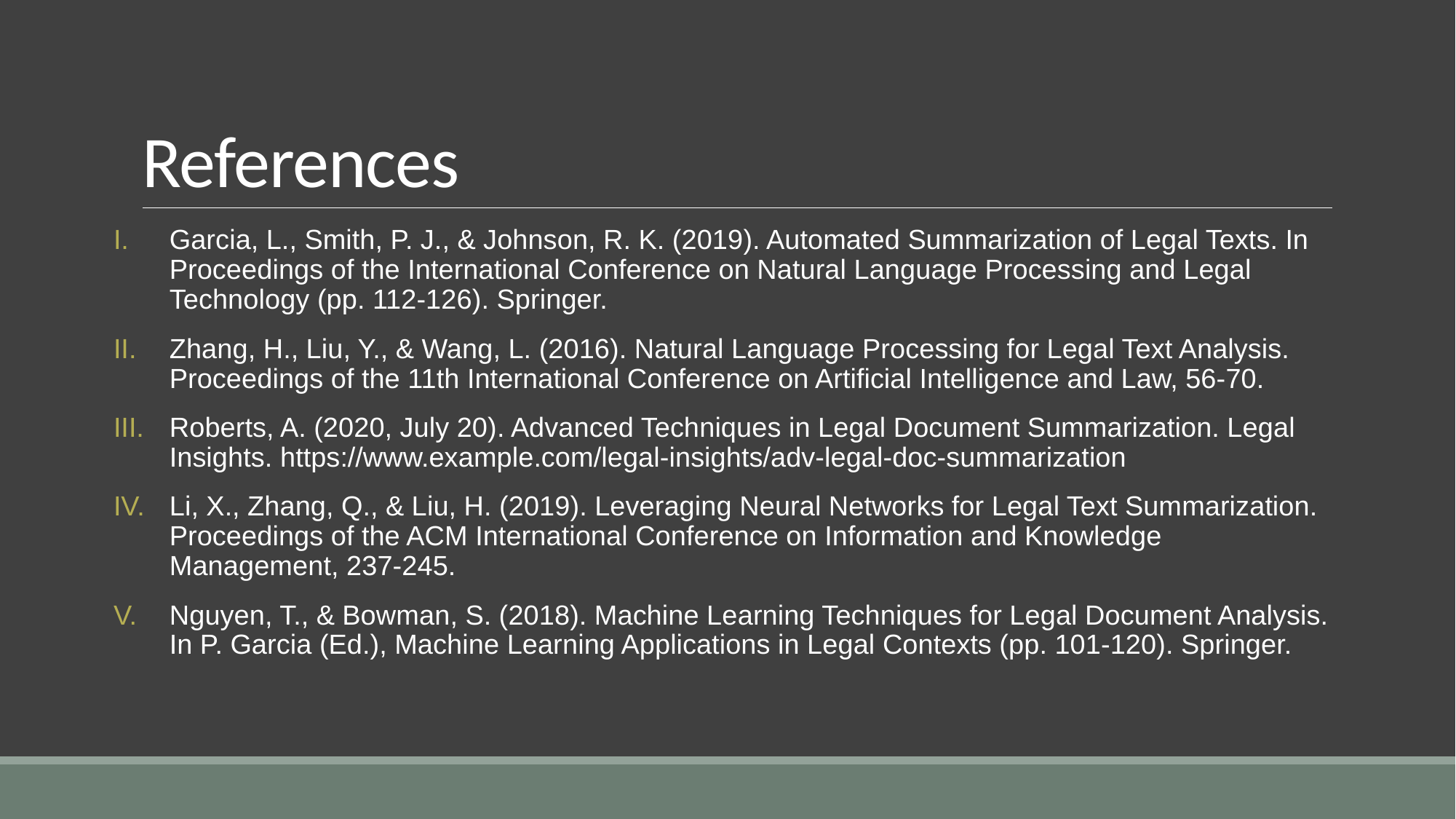

# References
Garcia, L., Smith, P. J., & Johnson, R. K. (2019). Automated Summarization of Legal Texts. In Proceedings of the International Conference on Natural Language Processing and Legal Technology (pp. 112-126). Springer.
Zhang, H., Liu, Y., & Wang, L. (2016). Natural Language Processing for Legal Text Analysis. Proceedings of the 11th International Conference on Artificial Intelligence and Law, 56-70.
Roberts, A. (2020, July 20). Advanced Techniques in Legal Document Summarization. Legal Insights. https://www.example.com/legal-insights/adv-legal-doc-summarization
Li, X., Zhang, Q., & Liu, H. (2019). Leveraging Neural Networks for Legal Text Summarization. Proceedings of the ACM International Conference on Information and Knowledge Management, 237-245.
Nguyen, T., & Bowman, S. (2018). Machine Learning Techniques for Legal Document Analysis. In P. Garcia (Ed.), Machine Learning Applications in Legal Contexts (pp. 101-120). Springer.